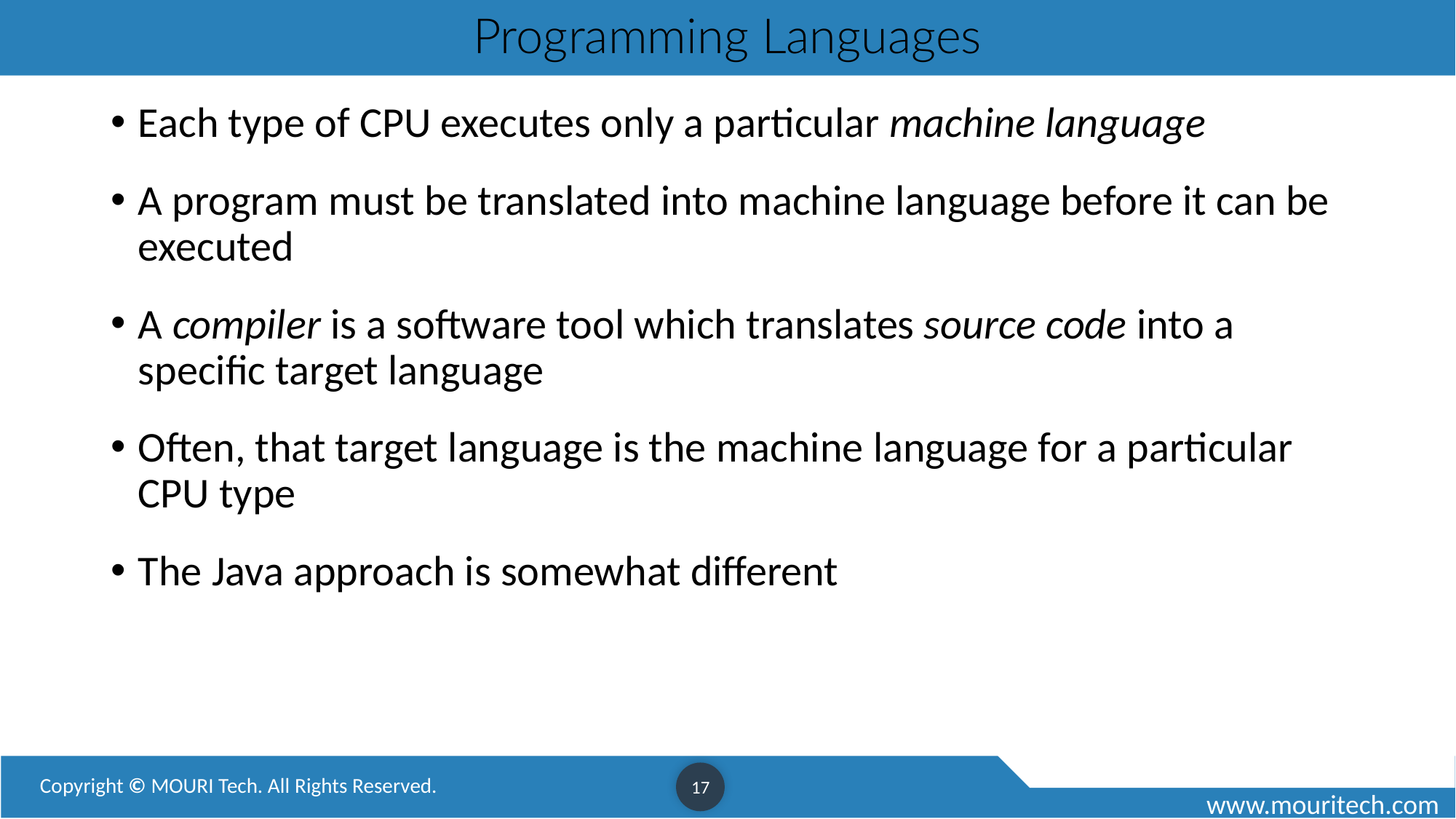

# Programming Languages
Each type of CPU executes only a particular machine language
A program must be translated into machine language before it can be executed
A compiler is a software tool which translates source code into a specific target language
Often, that target language is the machine language for a particular CPU type
The Java approach is somewhat different
17